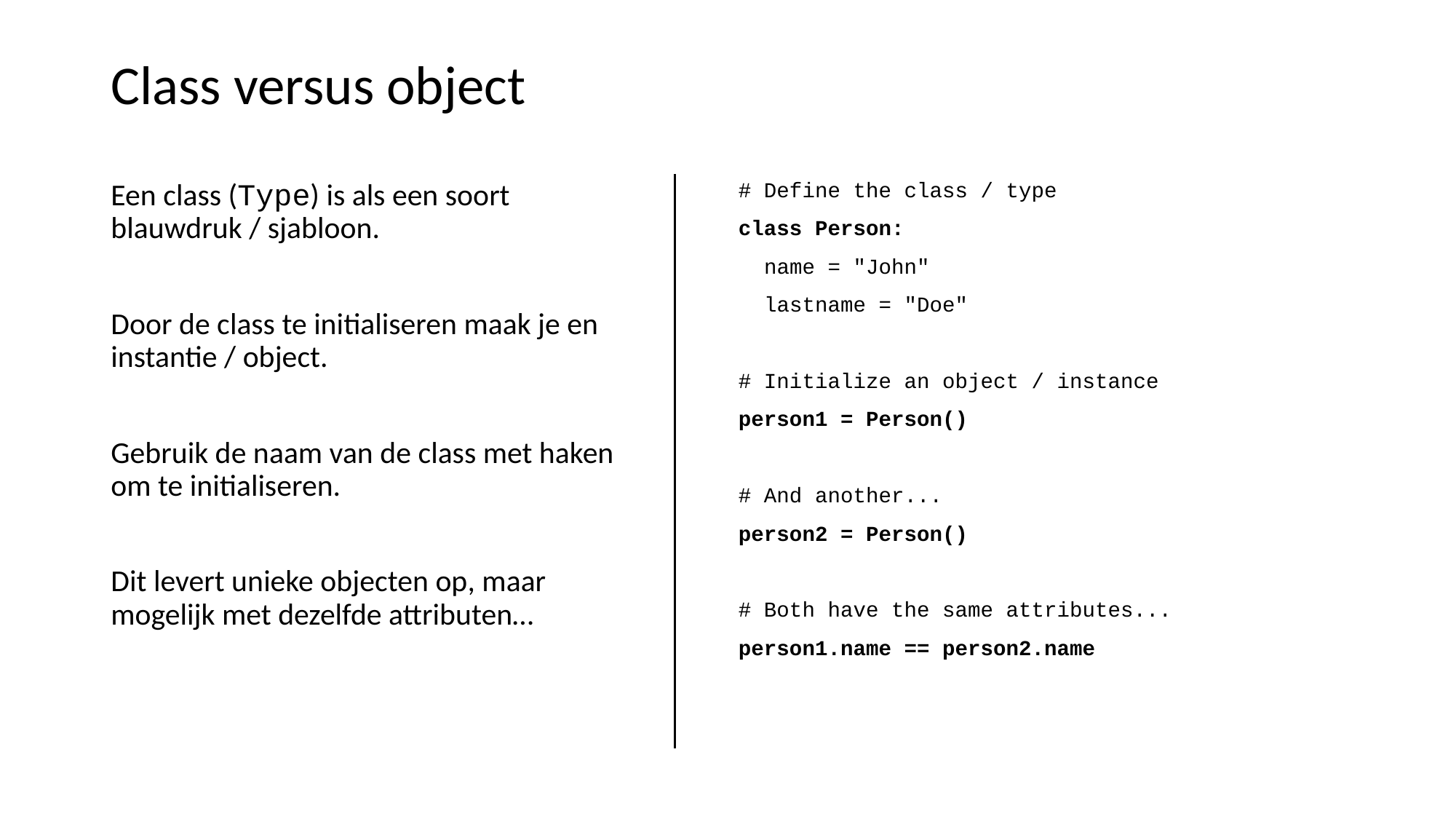

# Class versus object
Een class (Type) is als een soort blauwdruk / sjabloon.

Door de class te initialiseren maak je en instantie / object.

Gebruik de naam van de class met haken om te initialiseren.

Dit levert unieke objecten op, maar mogelijk met dezelfde attributen…
# Define the class / type
class Person:
  name = "John"
  lastname = "Doe"

# Initialize an object / instance
person1 = Person()

# And another...
person2 = Person()

# Both have the same attributes...
person1.name == person2.name